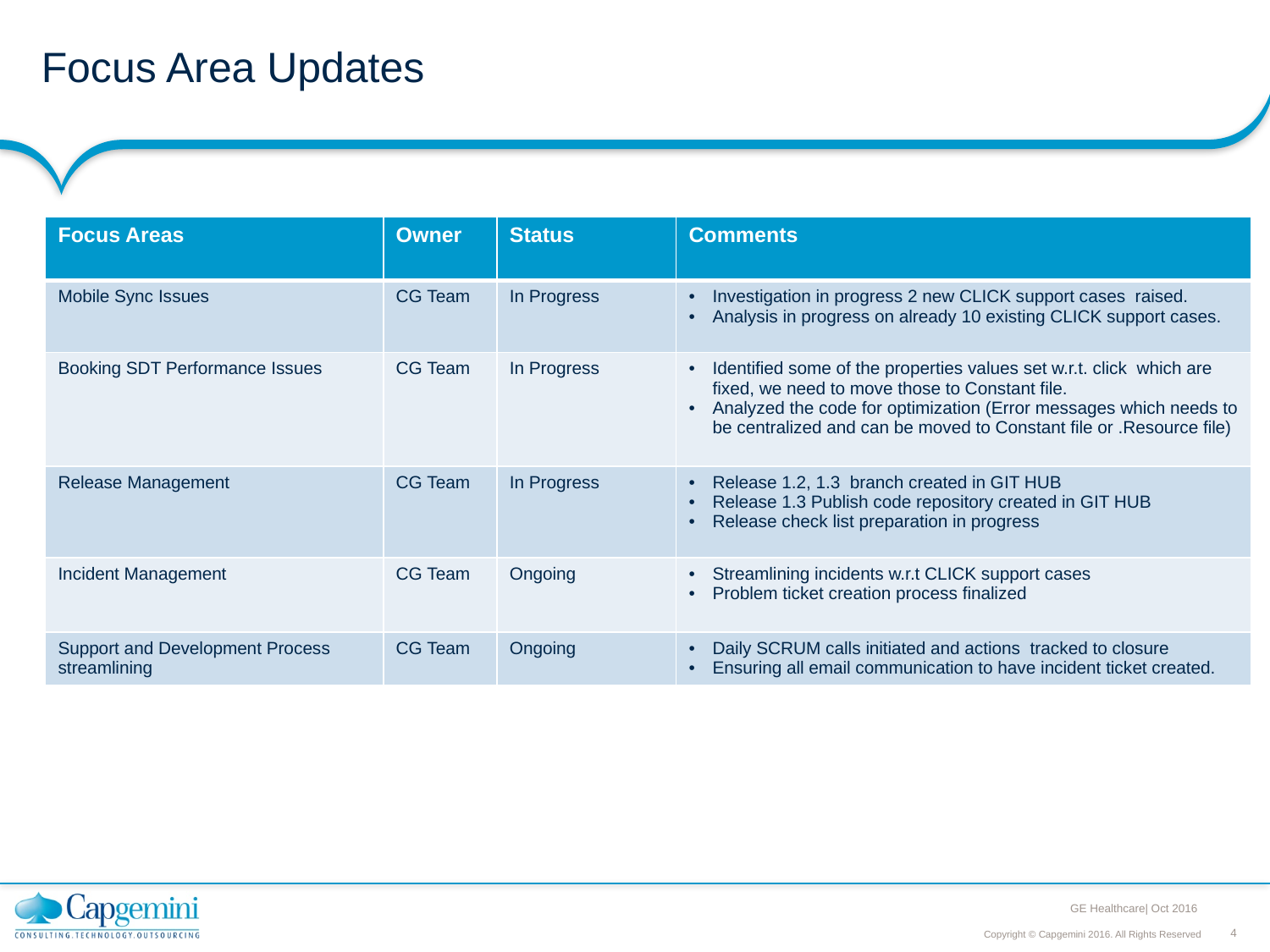

# Focus Area Updates
| Focus Areas | Owner | Status | Comments |
| --- | --- | --- | --- |
| Mobile Sync Issues | CG Team | In Progress | Investigation in progress 2 new CLICK support cases raised. Analysis in progress on already 10 existing CLICK support cases. |
| Booking SDT Performance Issues | CG Team | In Progress | Identified some of the properties values set w.r.t. click  which are fixed, we need to move those to Constant file. Analyzed the code for optimization (Error messages which needs to be centralized and can be moved to Constant file or .Resource file) |
| Release Management | CG Team | In Progress | Release 1.2, 1.3 branch created in GIT HUB Release 1.3 Publish code repository created in GIT HUB Release check list preparation in progress |
| Incident Management | CG Team | Ongoing | Streamlining incidents w.r.t CLICK support cases Problem ticket creation process finalized |
| Support and Development Process streamlining | CG Team | Ongoing | Daily SCRUM calls initiated and actions tracked to closure Ensuring all email communication to have incident ticket created. |